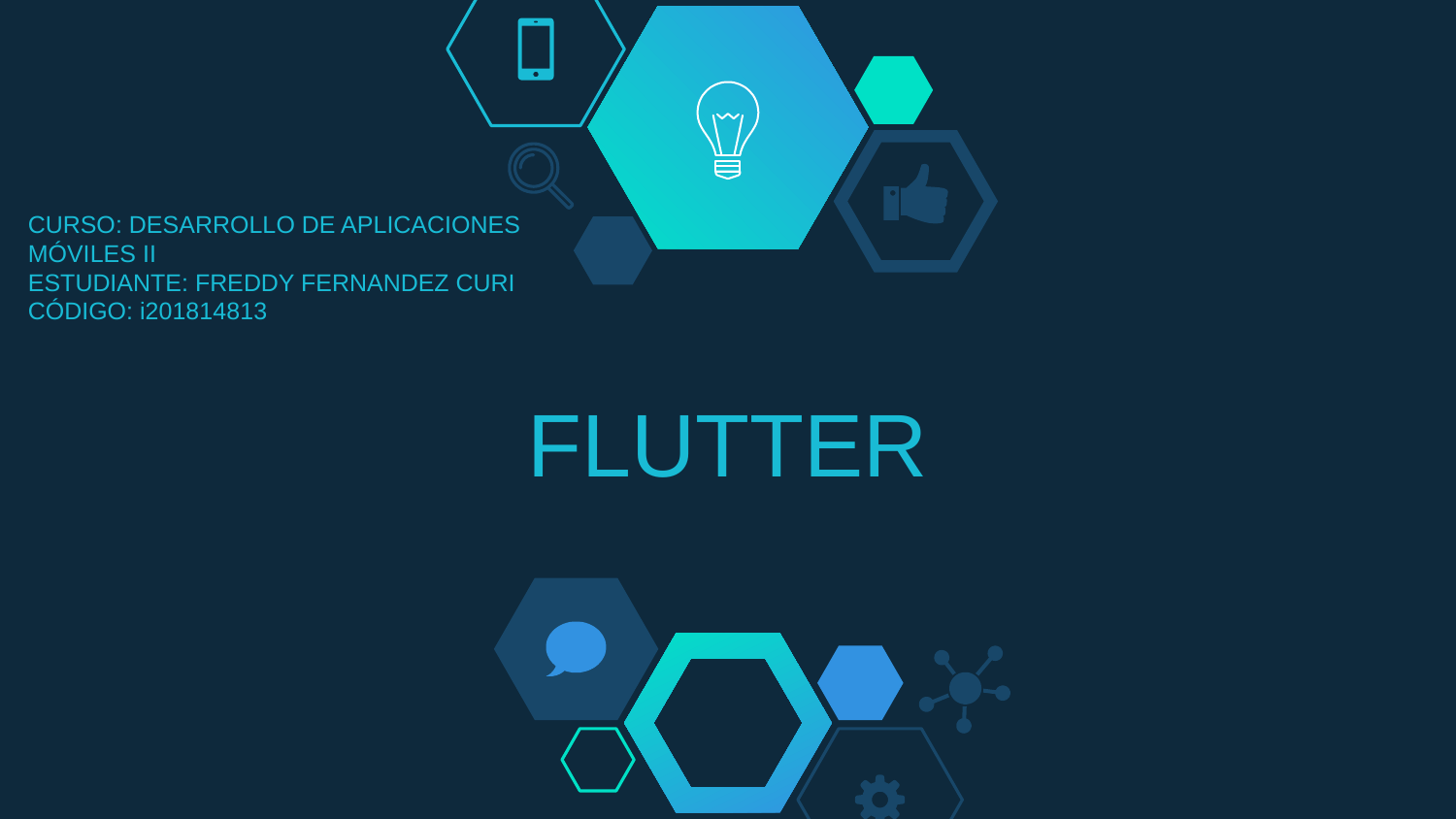

# CURSO: DESARROLLO DE APLICACIONES MÓVILES II ESTUDIANTE: FREDDY FERNANDEZ CURI CÓDIGO: i201814813
FLUTTER